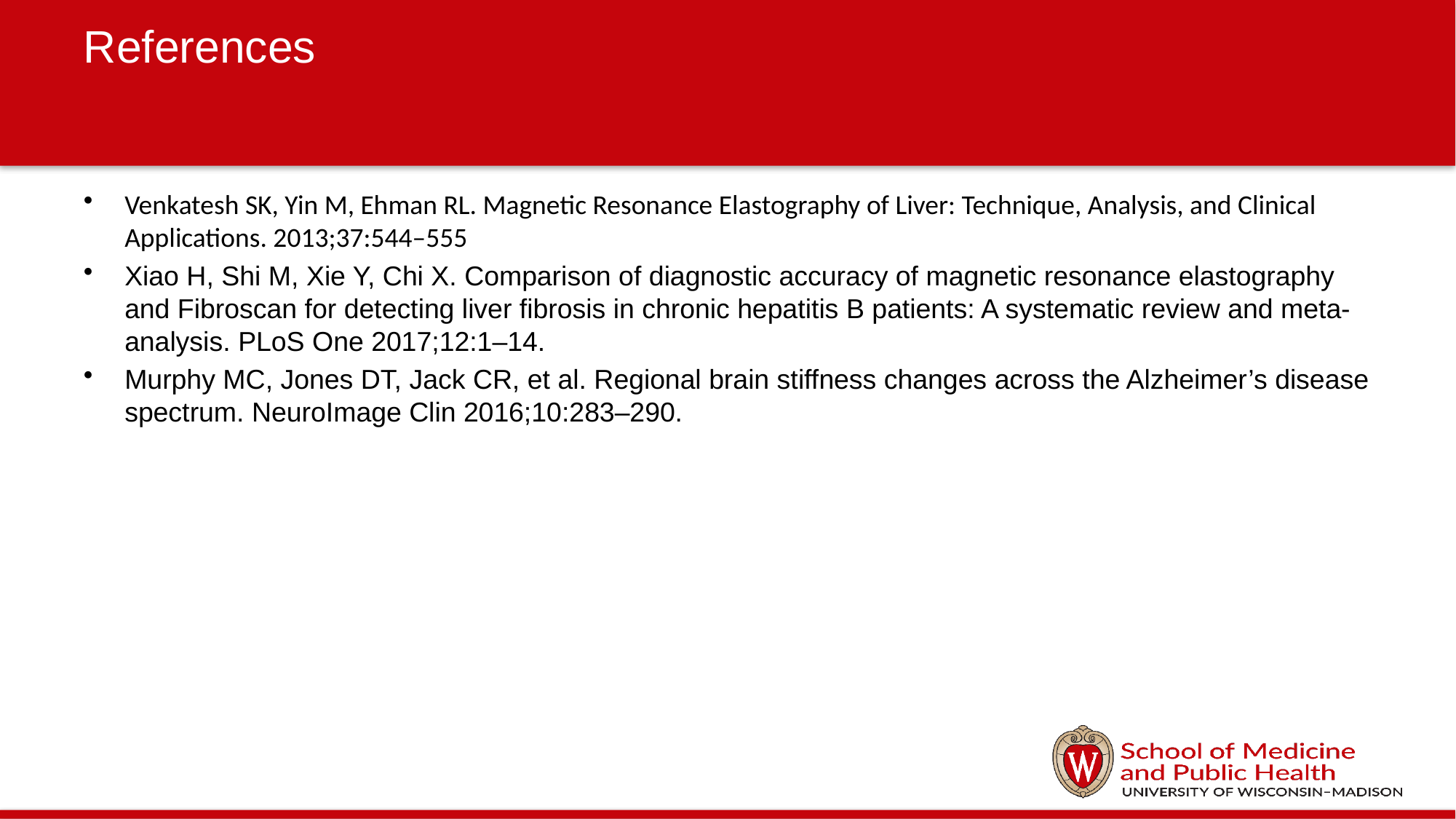

# References
Venkatesh SK, Yin M, Ehman RL. Magnetic Resonance Elastography of Liver: Technique, Analysis, and Clinical Applications. 2013;37:544–555
Xiao H, Shi M, Xie Y, Chi X. Comparison of diagnostic accuracy of magnetic resonance elastography and Fibroscan for detecting liver fibrosis in chronic hepatitis B patients: A systematic review and meta-analysis. PLoS One 2017;12:1–14.
Murphy MC, Jones DT, Jack CR, et al. Regional brain stiffness changes across the Alzheimer’s disease spectrum. NeuroImage Clin 2016;10:283–290.